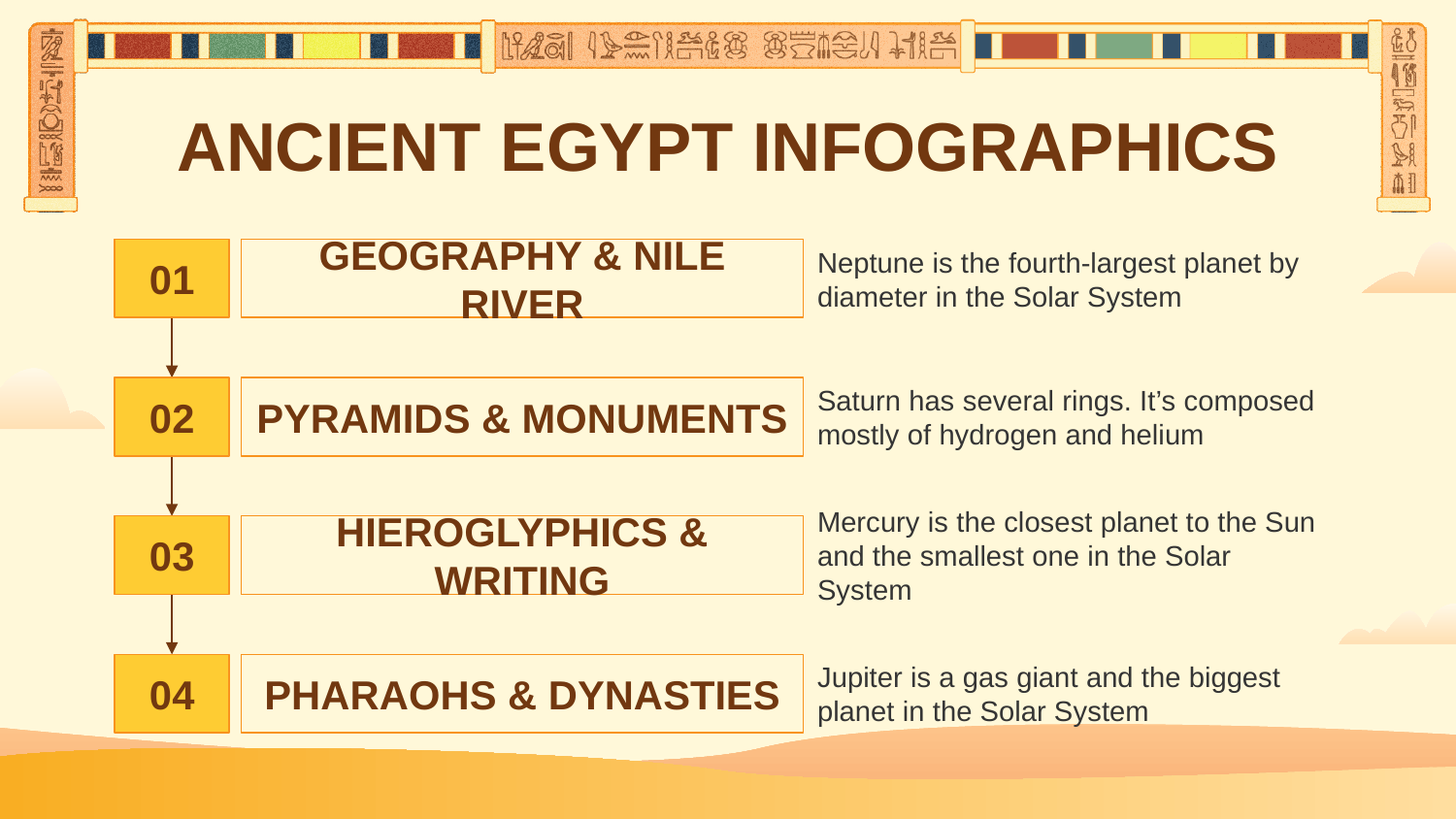

# ANCIENT EGYPT INFOGRAPHICS
01
GEOGRAPHY & NILE RIVER
Neptune is the fourth-largest planet by diameter in the Solar System
02
PYRAMIDS & MONUMENTS
Saturn has several rings. It’s composed mostly of hydrogen and helium
03
HIEROGLYPHICS & WRITING
Mercury is the closest planet to the Sun and the smallest one in the Solar System
04
PHARAOHS & DYNASTIES
Jupiter is a gas giant and the biggest planet in the Solar System